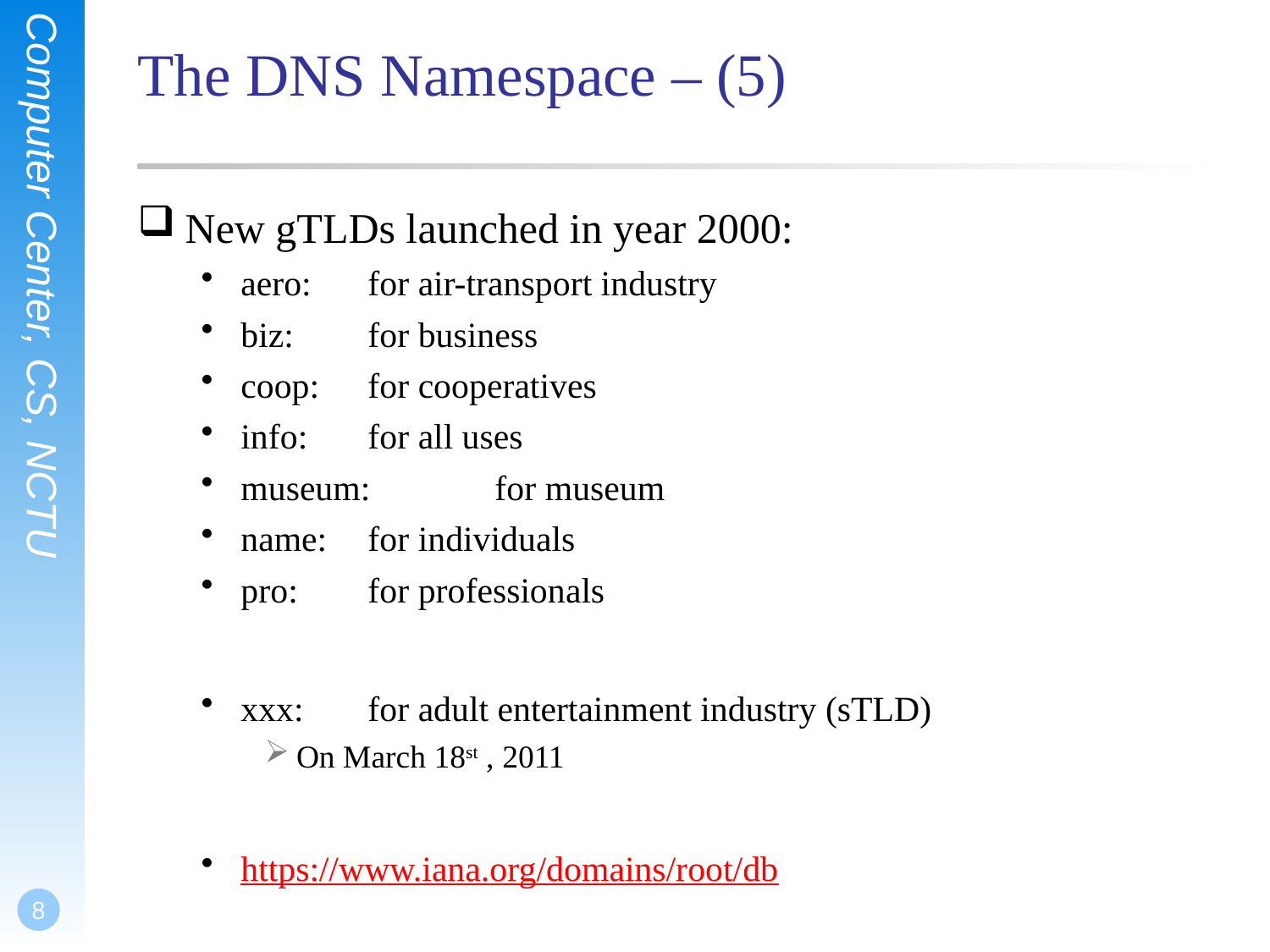

# The DNS Namespace – (5)
New gTLDs launched in year 2000:
aero:	for air-transport industry
biz:	for business
coop:	for cooperatives
info:	for all uses
museum:	for museum
name:	for individuals
pro:	for professionals

xxx:	for adult entertainment industry (sTLD)
On March 18st , 2011

https://www.iana.org/domains/root/db